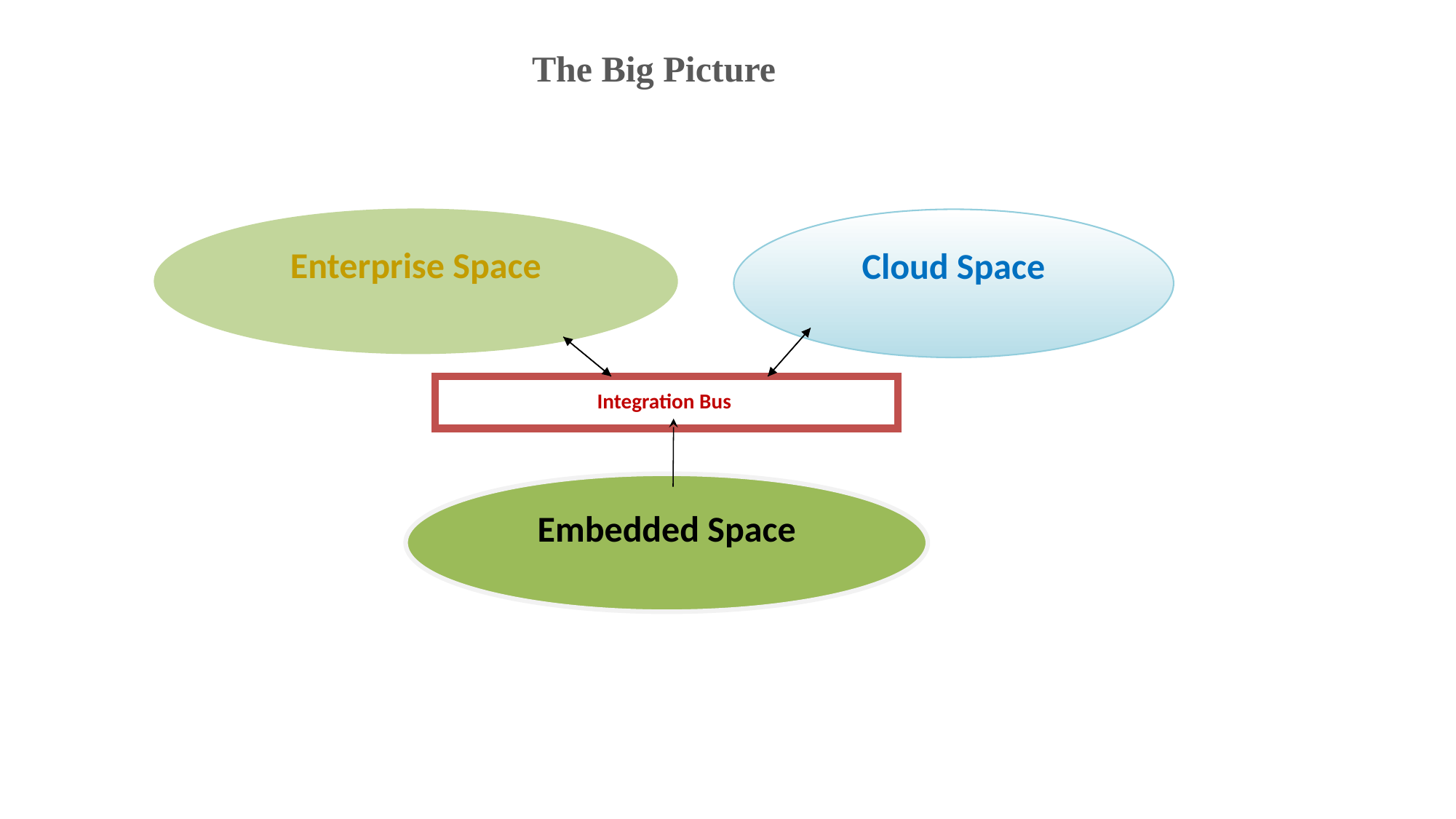

# The Big Picture
Enterprise Space
Cloud Space
Integration Bus
Embedded Space